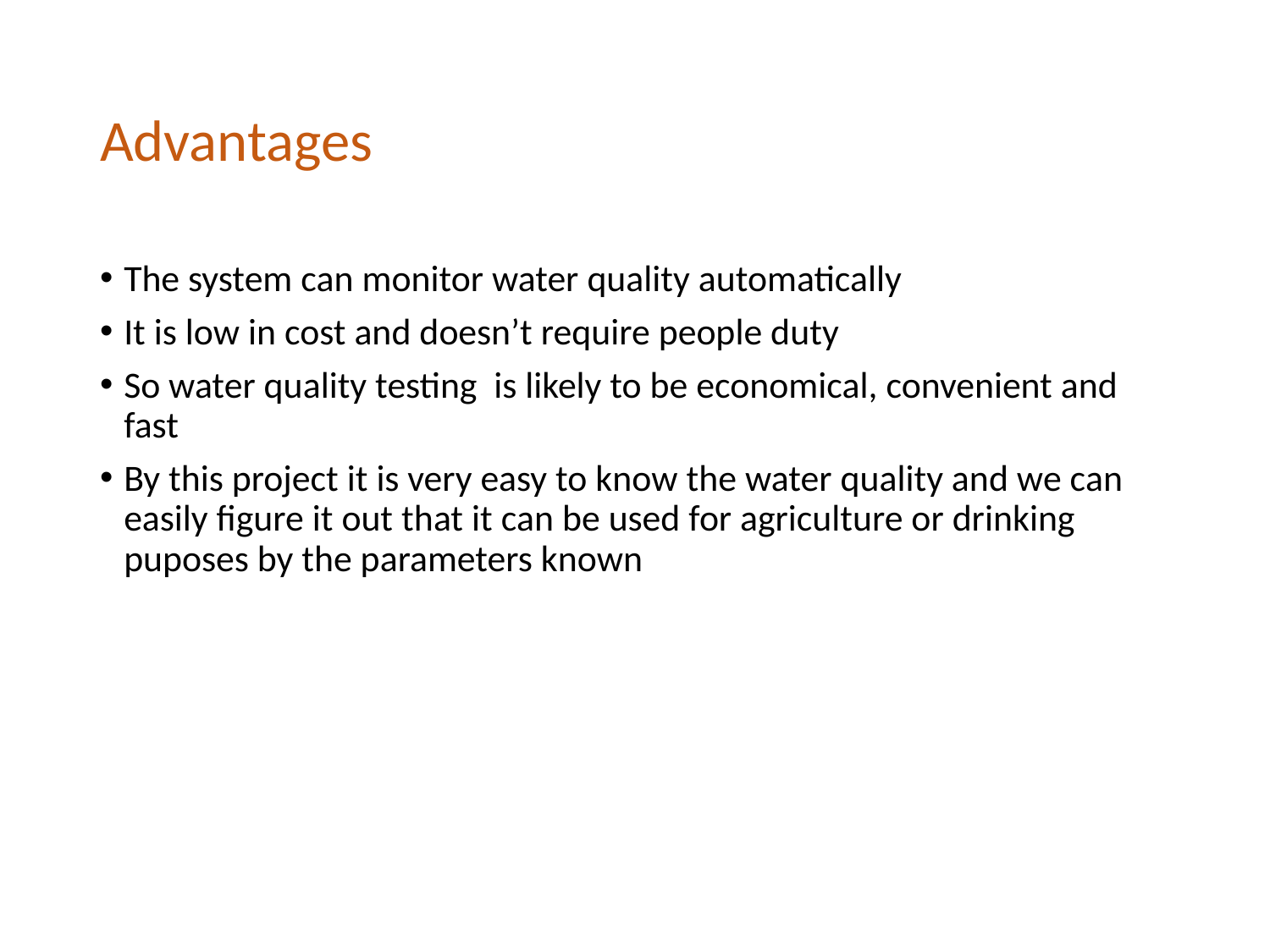

# Advantages
The system can monitor water quality automatically
It is low in cost and doesn’t require people duty
So water quality testing  is likely to be economical, convenient and fast
By this project it is very easy to know the water quality and we can easily figure it out that it can be used for agriculture or drinking puposes by the parameters known